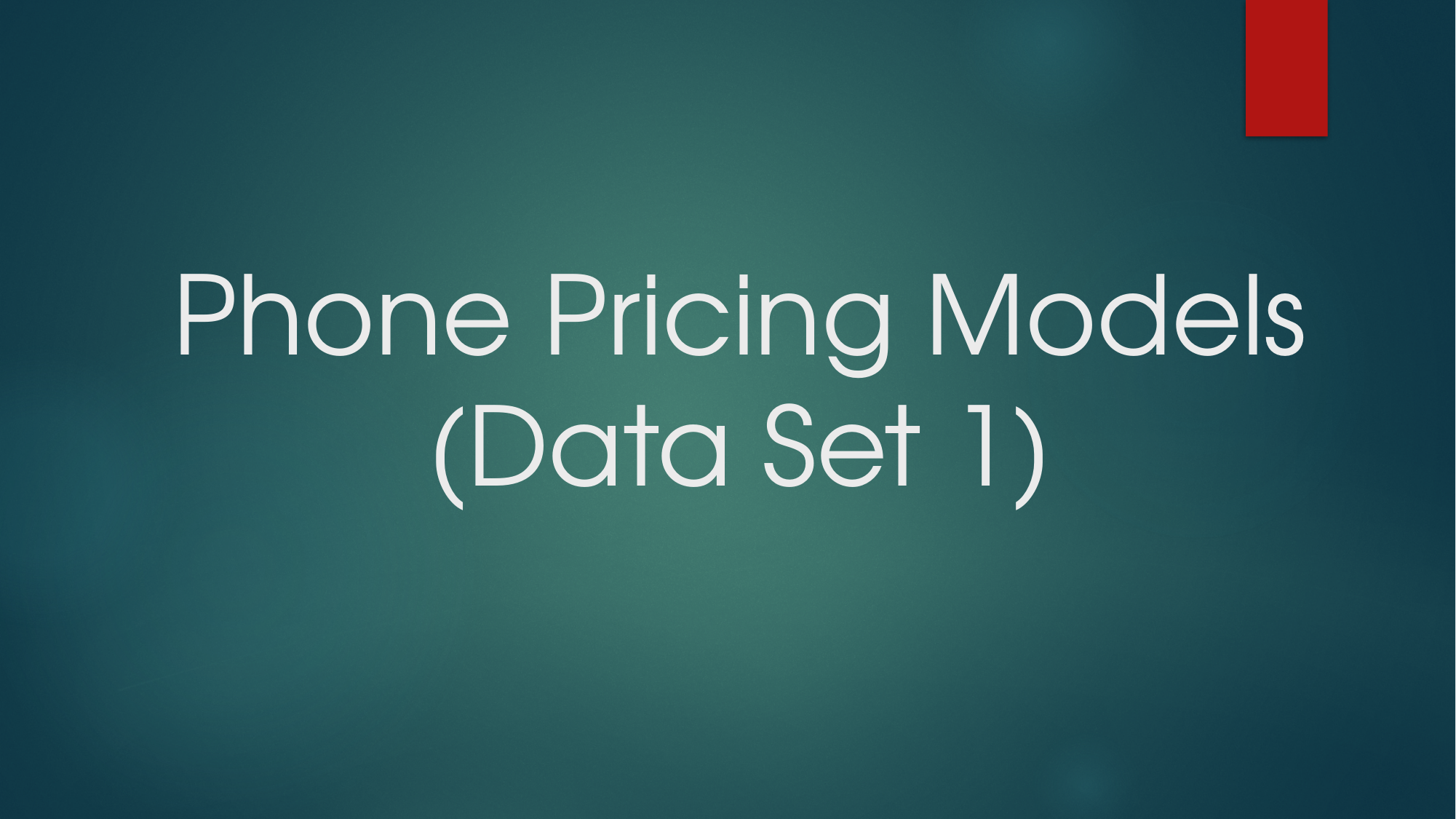

# Phone Pricing Models (Data Set 1)